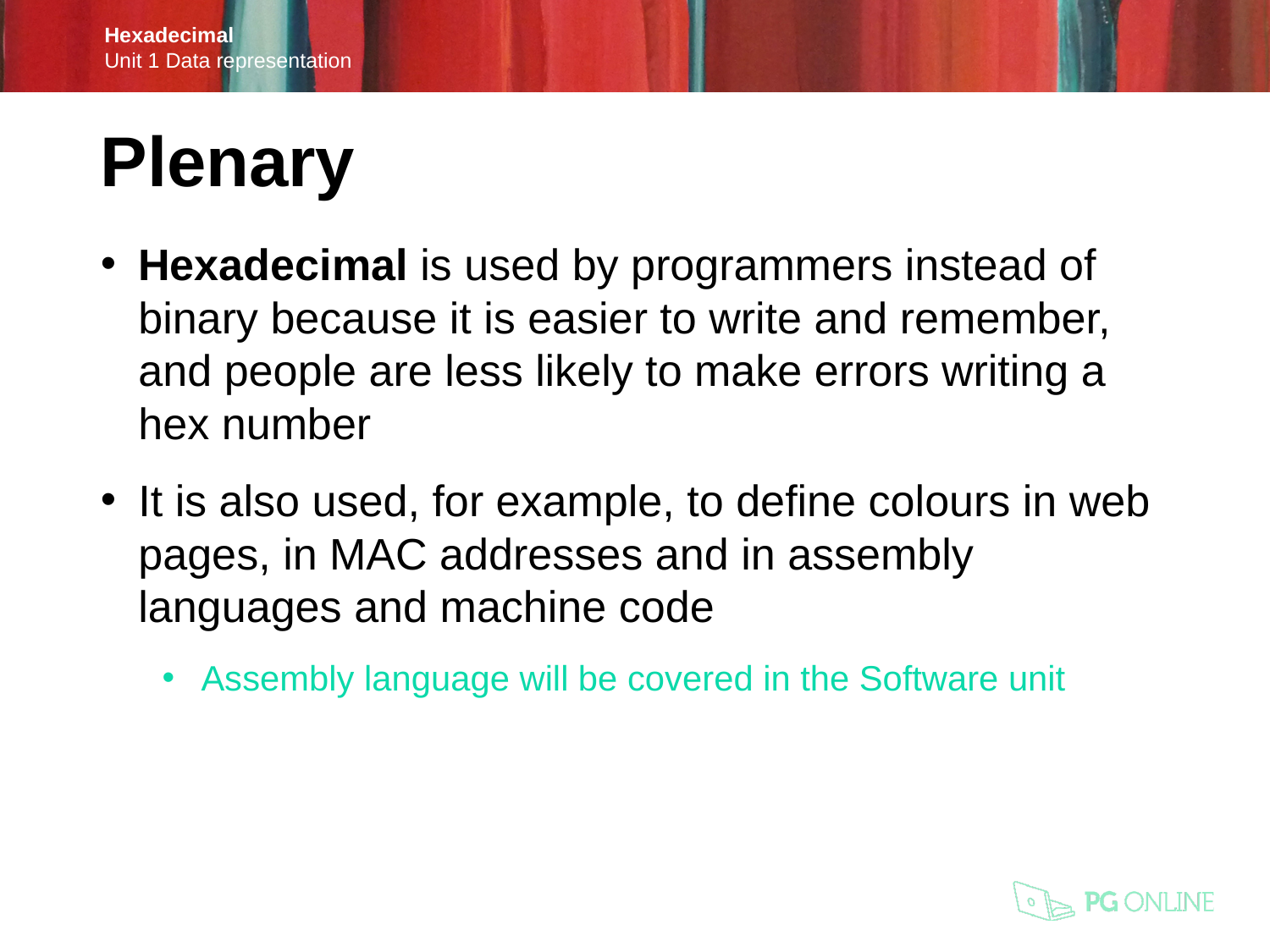

Plenary
Hexadecimal is used by programmers instead of binary because it is easier to write and remember, and people are less likely to make errors writing a hex number
It is also used, for example, to define colours in web pages, in MAC addresses and in assembly languages and machine code
Assembly language will be covered in the Software unit